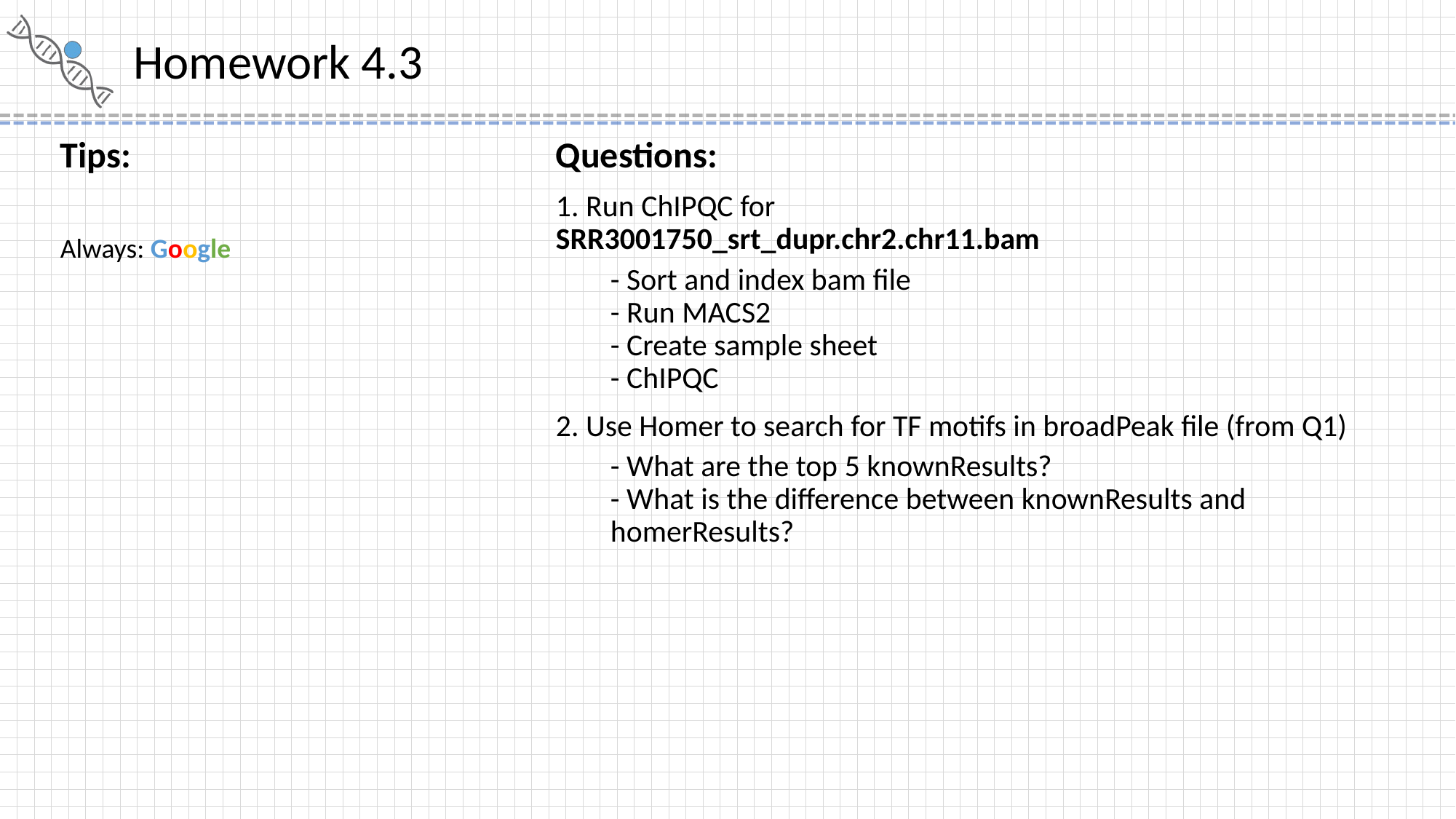

# Homework 4.3
Tips:
Always: Google

Questions:
1. Run ChIPQC for
SRR3001750_srt_dupr.chr2.chr11.bam
- Sort and index bam file
- Run MACS2
- Create sample sheet
- ChIPQC
2. Use Homer to search for TF motifs in broadPeak file (from Q1)
- What are the top 5 knownResults?
- What is the difference between knownResults and homerResults?